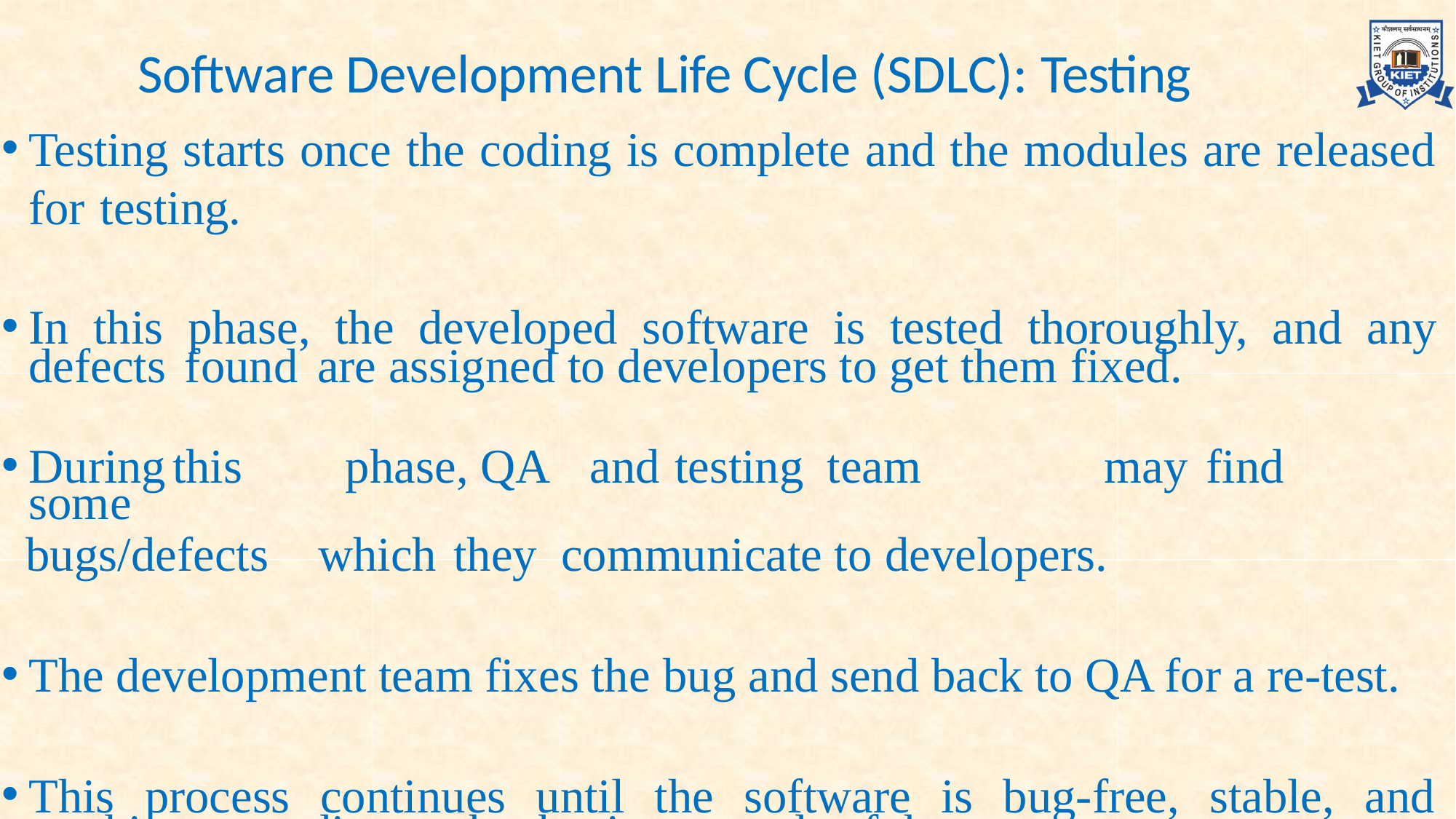

# Software Development Life Cycle (SDLC): Testing
Testing starts once the coding is complete and the modules are released for testing.

In this phase, the developed software is tested thoroughly, and any defects found are assigned to developers to get them fixed.

During	this	phase,	QA	and	testing	team	may	find	some
  bugs/defects	which	they  communicate to developers.

The development team fixes the bug and send back to QA for a re-test.

This process continues until the software is bug-free, stable, and working according to the  business needs of that system.